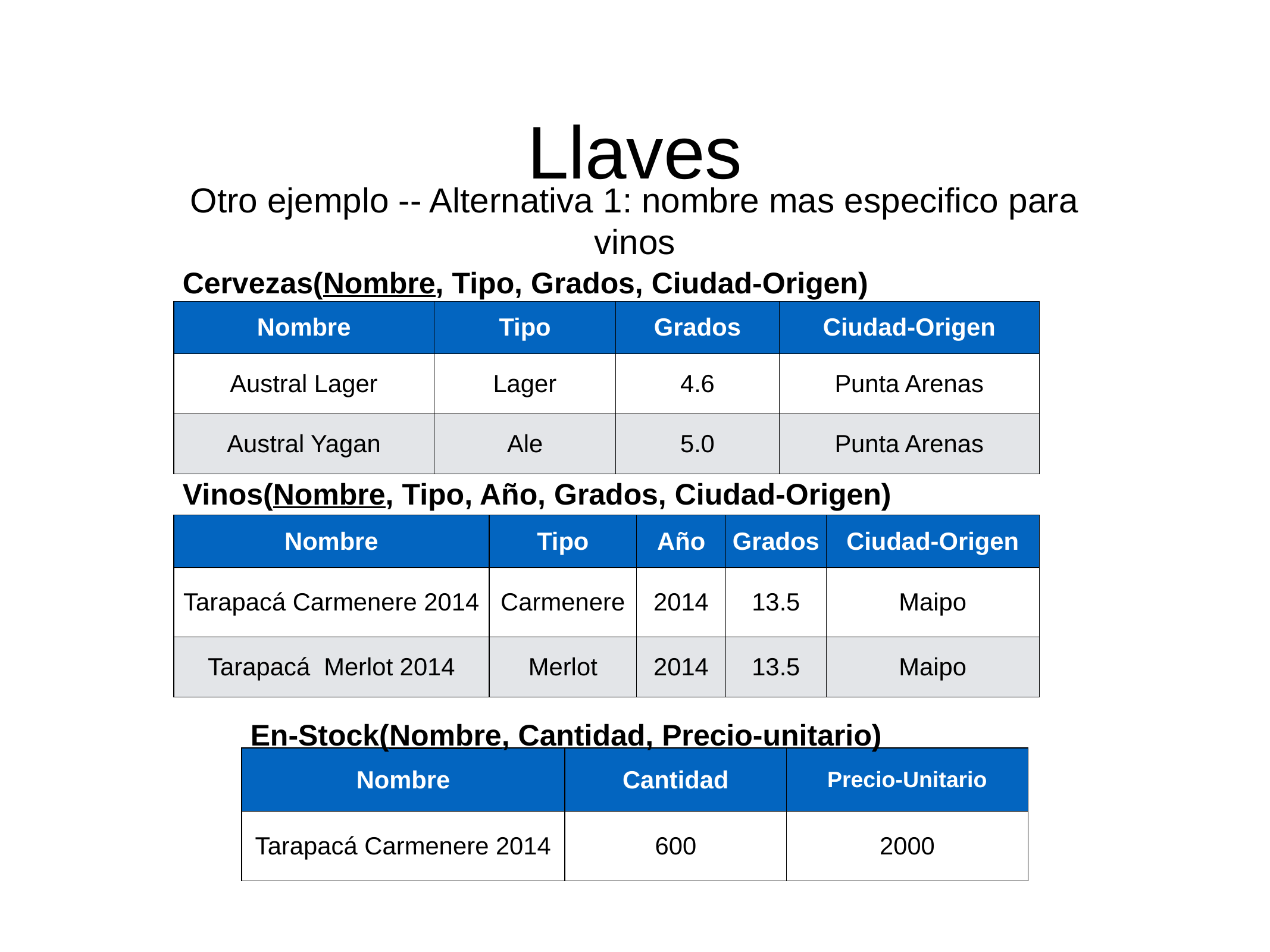

Llaves
Otro ejemplo -- Alternativa 1: nombre mas especifico para vinos
Cervezas(Nombre, Tipo, Grados, Ciudad-Origen)

| Nombre | Tipo | Grados | Ciudad-Origen |
| --- | --- | --- | --- |
| Austral Lager | Lager | 4.6 | Punta Arenas |
| Austral Yagan | Ale | 5.0 | Punta Arenas |
Vinos(Nombre, Tipo, Año, Grados, Ciudad-Origen)

| Nombre | Tipo | Año | Grados | Ciudad-Origen |
| --- | --- | --- | --- | --- |
| Tarapacá Carmenere 2014 | Carmenere | 2014 | 13.5 | Maipo |
| Tarapacá Merlot 2014 | Merlot | 2014 | 13.5 | Maipo |
En-Stock(Nombre, Cantidad, Precio-unitario)

| Nombre | Cantidad | Precio-Unitario |
| --- | --- | --- |
| Tarapacá Carmenere 2014 | 600 | 2000 |